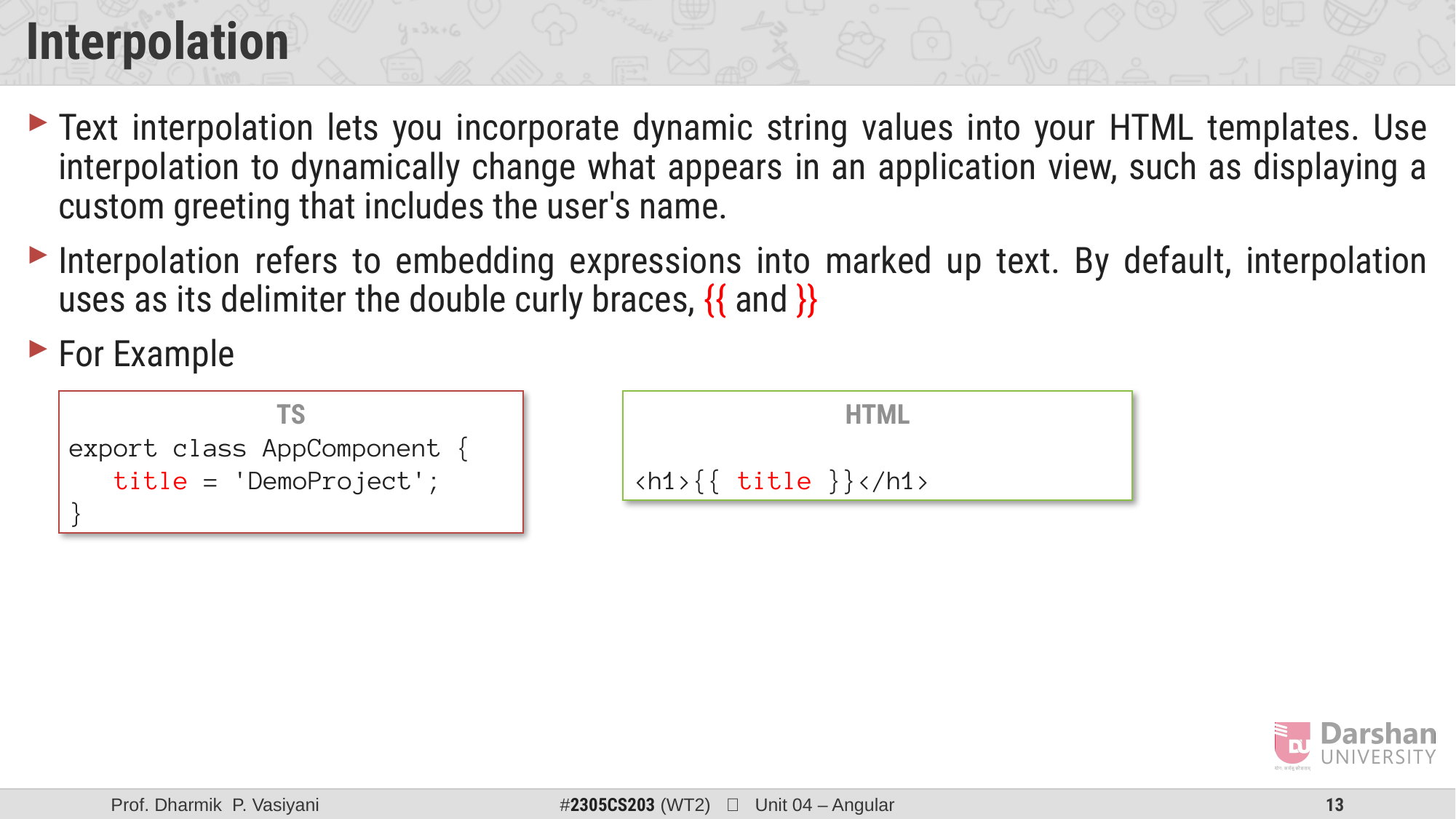

# Interpolation
Text interpolation lets you incorporate dynamic string values into your HTML templates. Use interpolation to dynamically change what appears in an application view, such as displaying a custom greeting that includes the user's name.
Interpolation refers to embedding expressions into marked up text. By default, interpolation uses as its delimiter the double curly braces, {{ and }}
For Example

TS
export class AppComponent {
   title = 'DemoProject';
}
HTML

<h1>{{ title }}</h1>